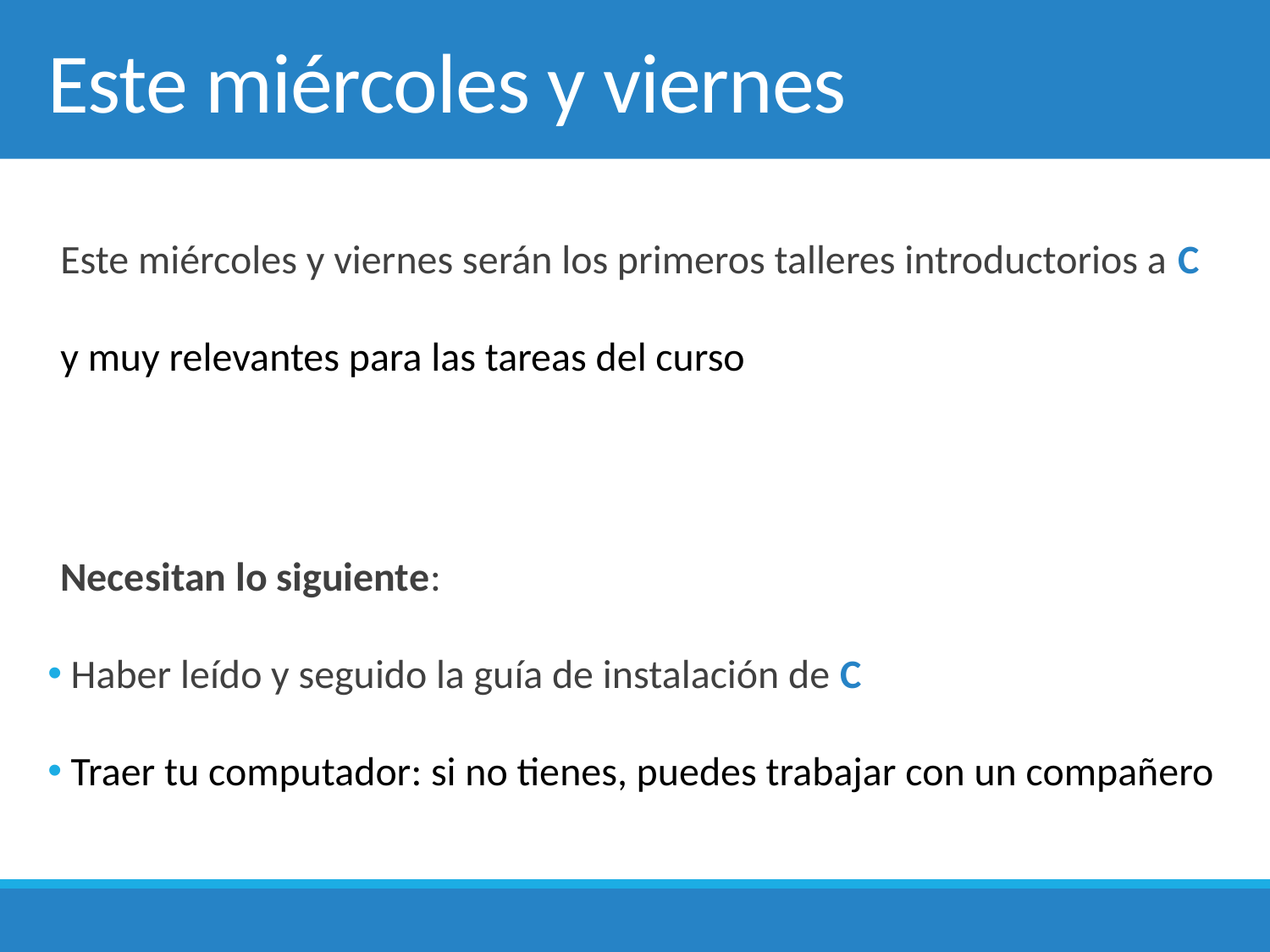

# Este miércoles y viernes
Este miércoles y viernes serán los primeros talleres introductorios a C y muy relevantes para las tareas del curso

Necesitan lo siguiente:
 Haber leído y seguido la guía de instalación de C
 Traer tu computador: si no tienes, puedes trabajar con un compañero